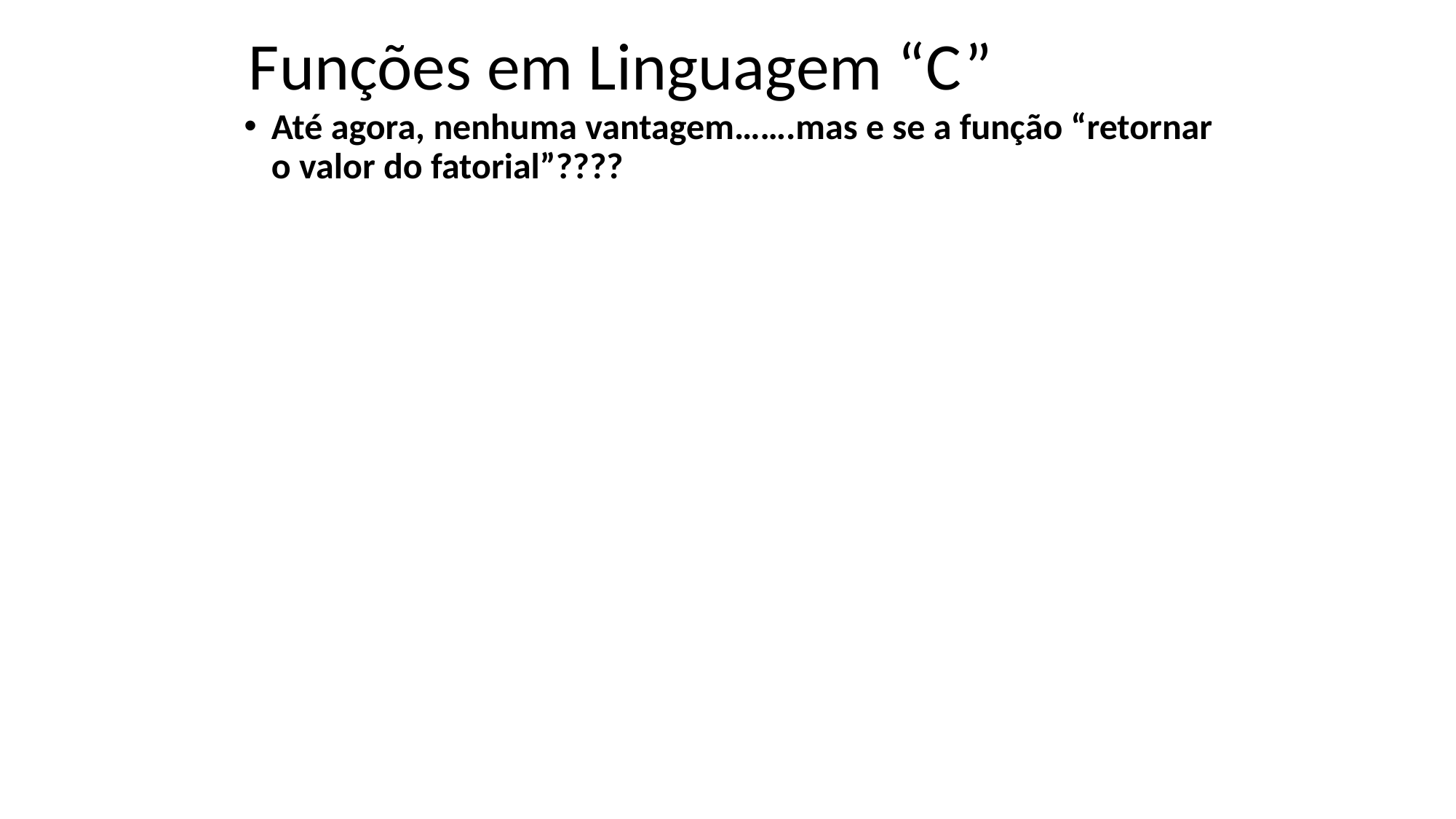

# Funções em Linguagem “C”
Até agora, nenhuma vantagem…….mas e se a função “retornar o valor do fatorial”????